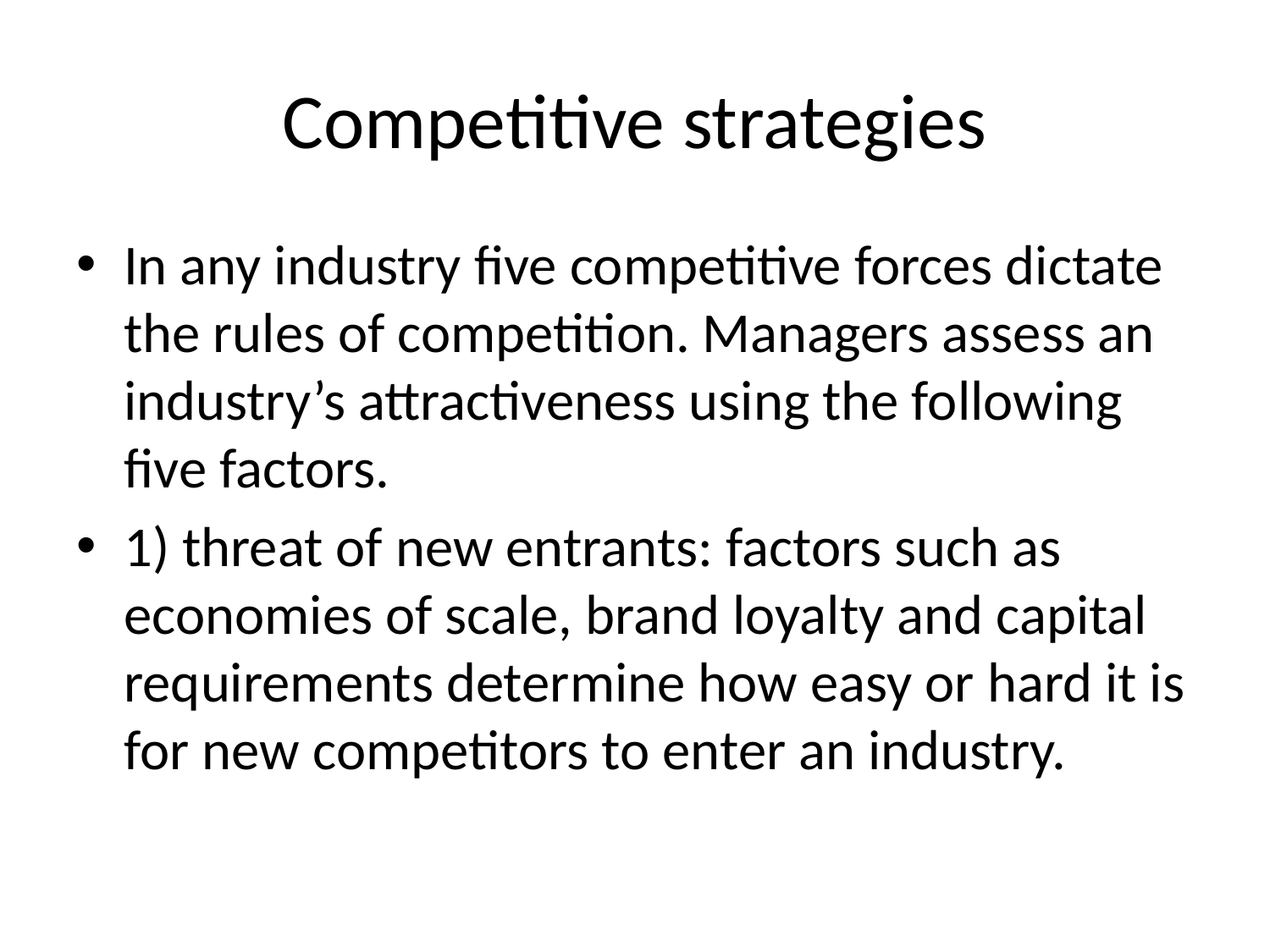

# Competitive strategies
In any industry five competitive forces dictate the rules of competition. Managers assess an industry’s attractiveness using the following five factors.
1) threat of new entrants: factors such as economies of scale, brand loyalty and capital requirements determine how easy or hard it is for new competitors to enter an industry.